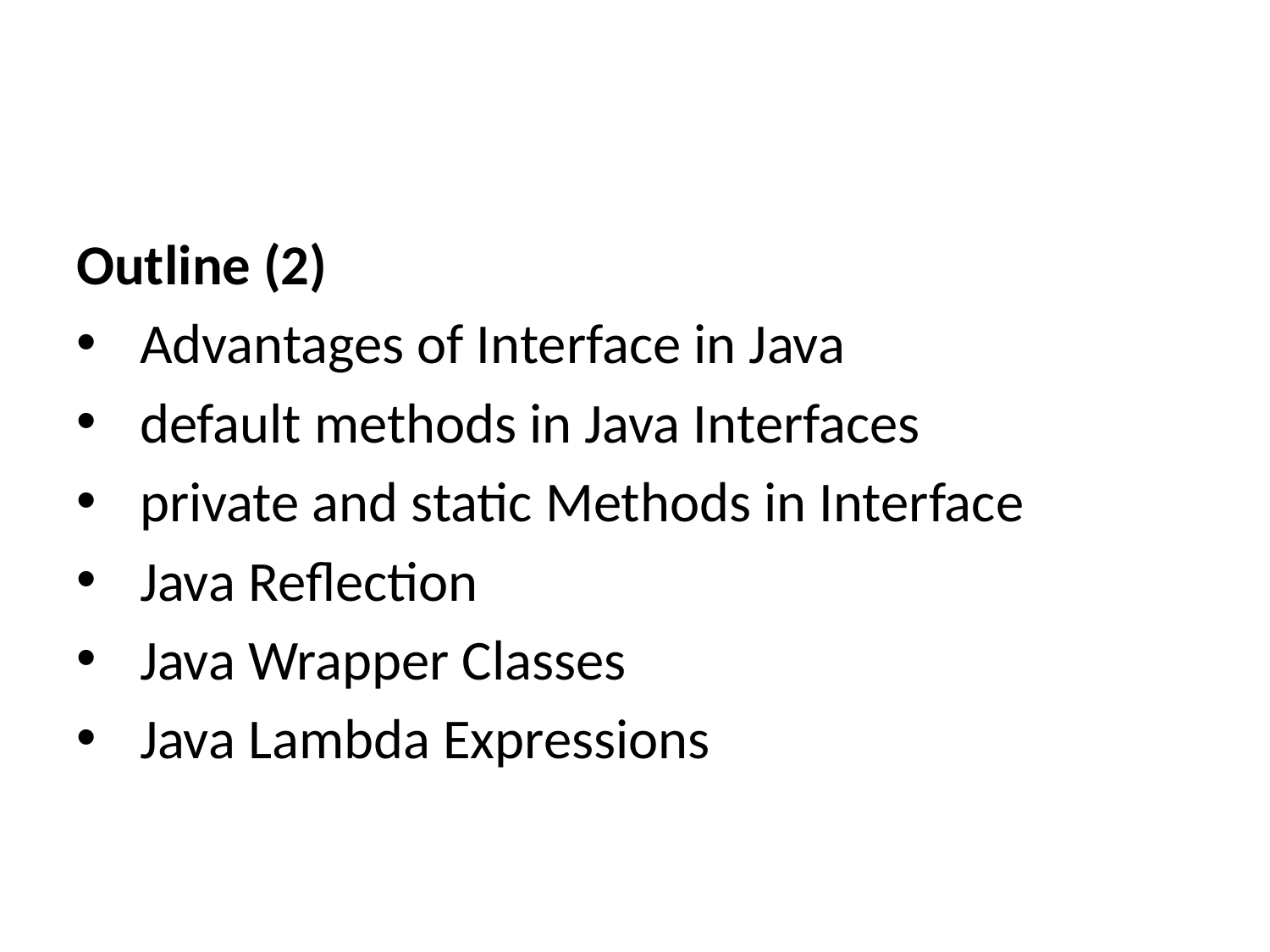

Outline (2)
Advantages of Interface in Java
default methods in Java Interfaces
private and static Methods in Interface
Java Reflection
Java Wrapper Classes
Java Lambda Expressions